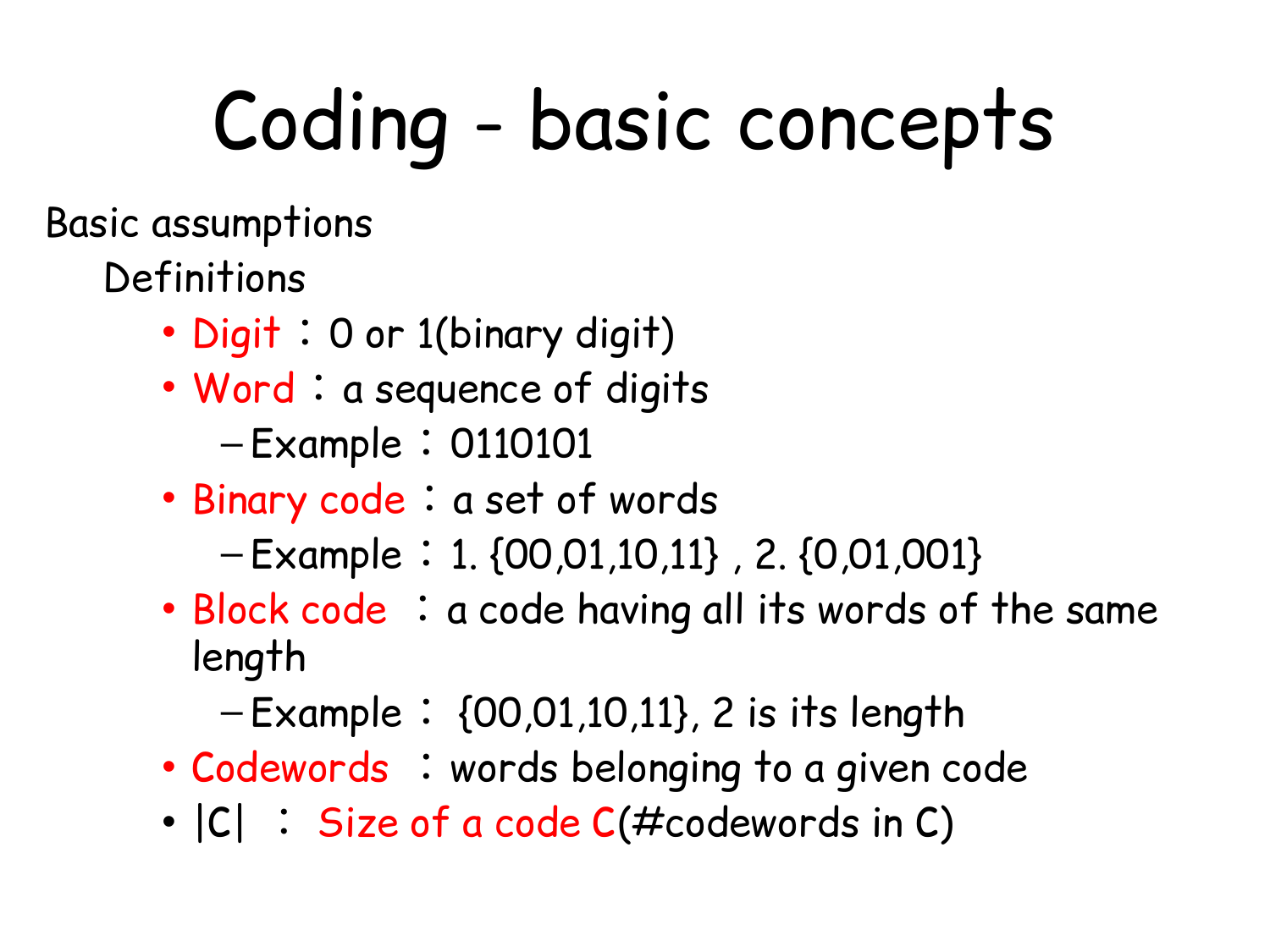

# Coding - basic concepts
Basic assumptions
Definitions
Digit：0 or 1(binary digit)
Word：a sequence of digits
Example：0110101
Binary code：a set of words
Example：1. {00,01,10,11} , 2. {0,01,001}
Block code ：a code having all its words of the same length
Example： {00,01,10,11}, 2 is its length
Codewords ：words belonging to a given code
|C| ： Size of a code C(#codewords in C)